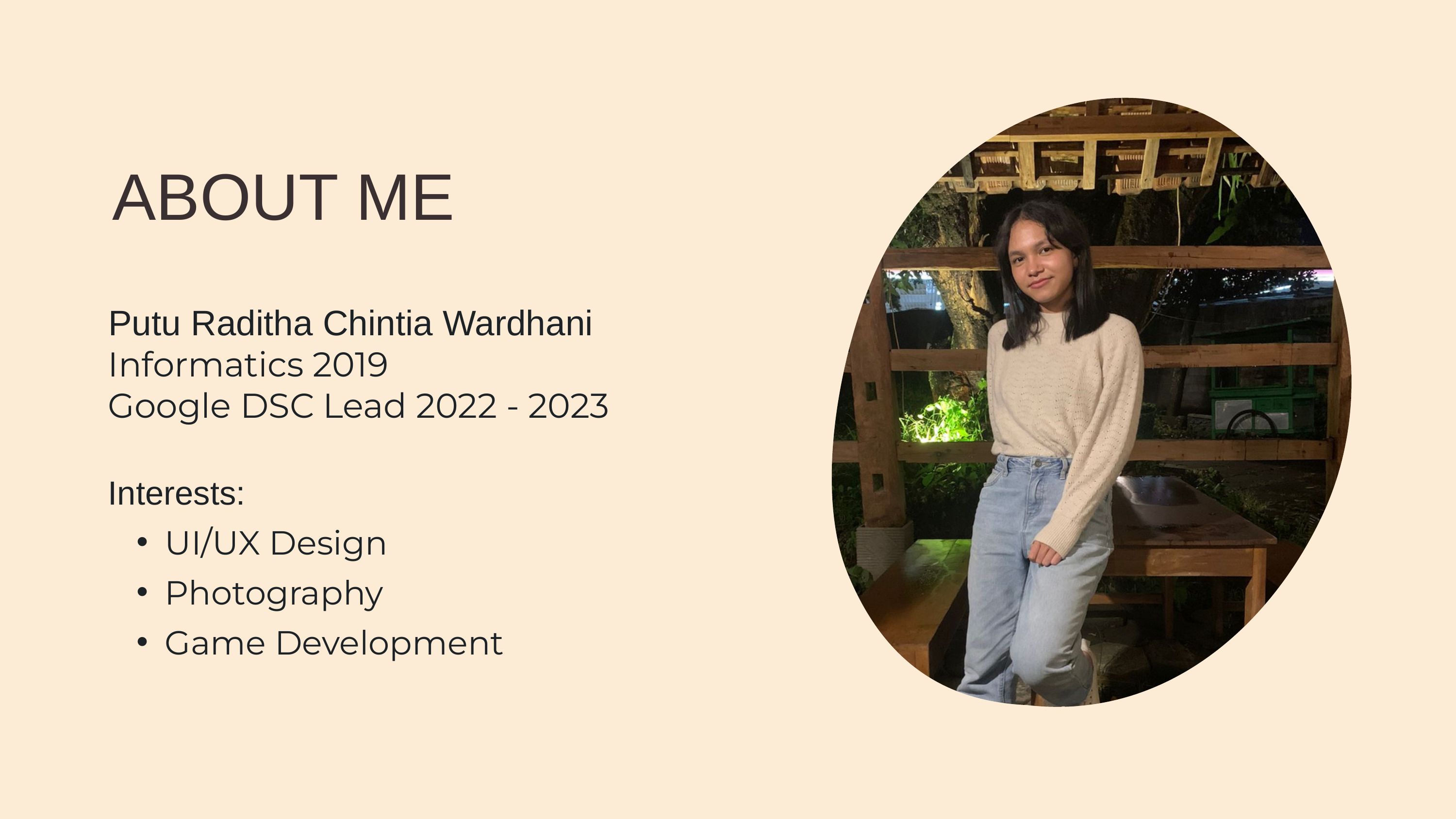

ABOUT ME
Putu Raditha Chintia Wardhani
Informatics 2019
Google DSC Lead 2022 - 2023
Interests:
UI/UX Design
Photography
Game Development